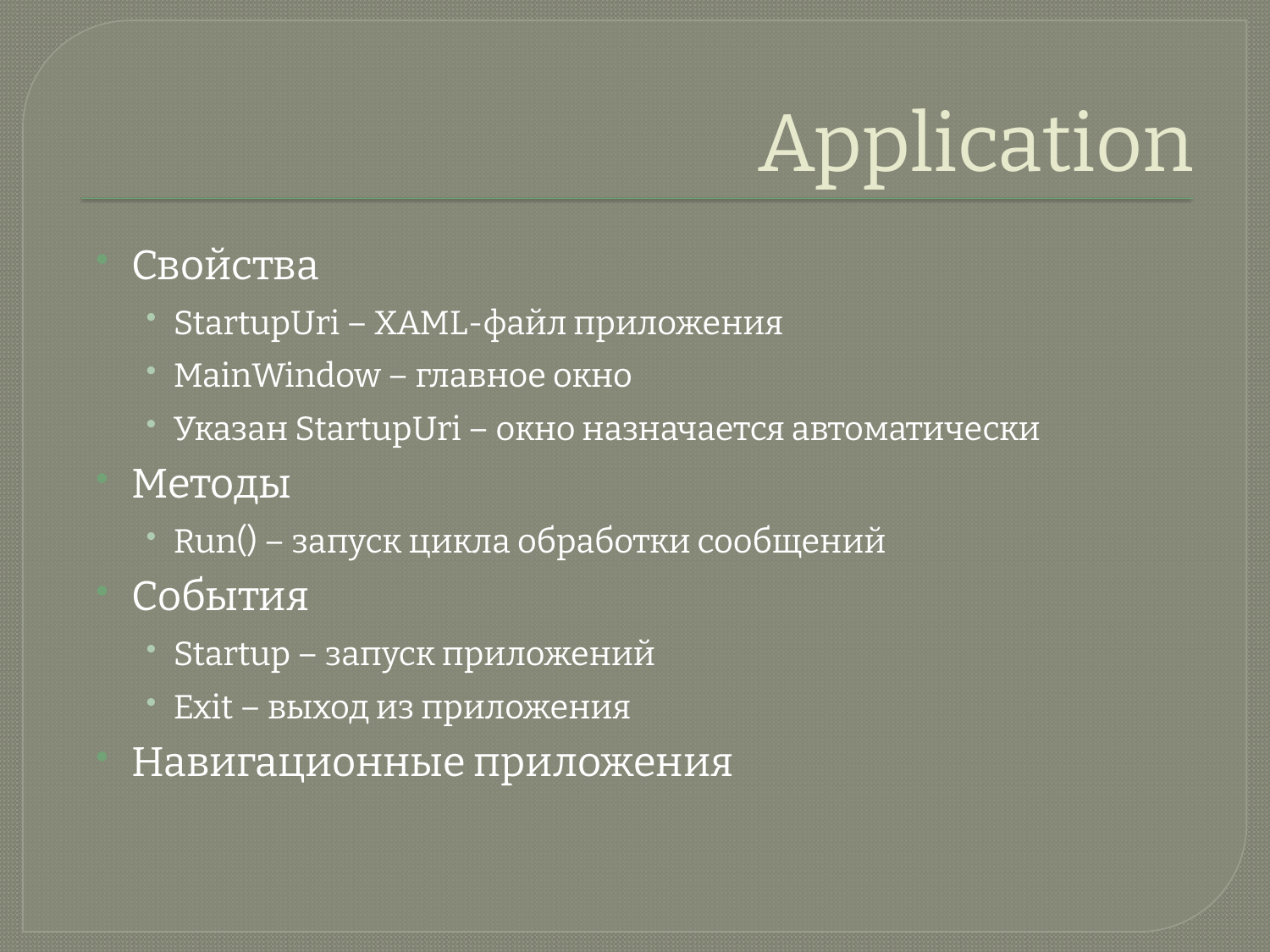

# Application
Свойства
StartupUri – XAML-файл приложения
MainWindow – главное окно
Указан StartupUri – окно назначается автоматически
Методы
Run() – запуск цикла обработки сообщений
События
Startup – запуск приложений
Exit – выход из приложения
Навигационные приложения